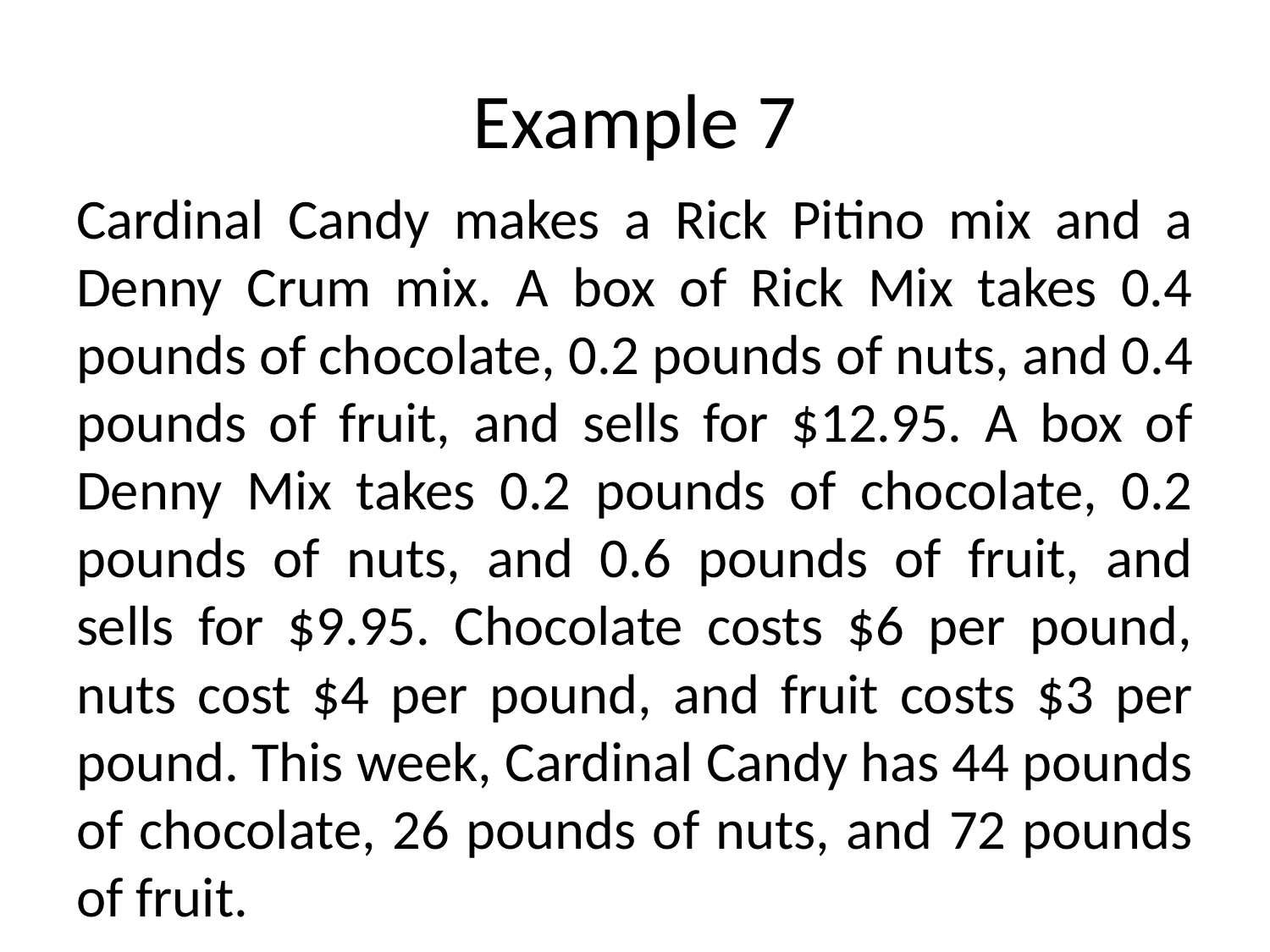

# Example 7
Cardinal Candy makes a Rick Pitino mix and a Denny Crum mix. A box of Rick Mix takes 0.4 pounds of chocolate, 0.2 pounds of nuts, and 0.4 pounds of fruit, and sells for $12.95. A box of Denny Mix takes 0.2 pounds of chocolate, 0.2 pounds of nuts, and 0.6 pounds of fruit, and sells for $9.95. Chocolate costs $6 per pound, nuts cost $4 per pound, and fruit costs $3 per pound. This week, Cardinal Candy has 44 pounds of chocolate, 26 pounds of nuts, and 72 pounds of fruit.